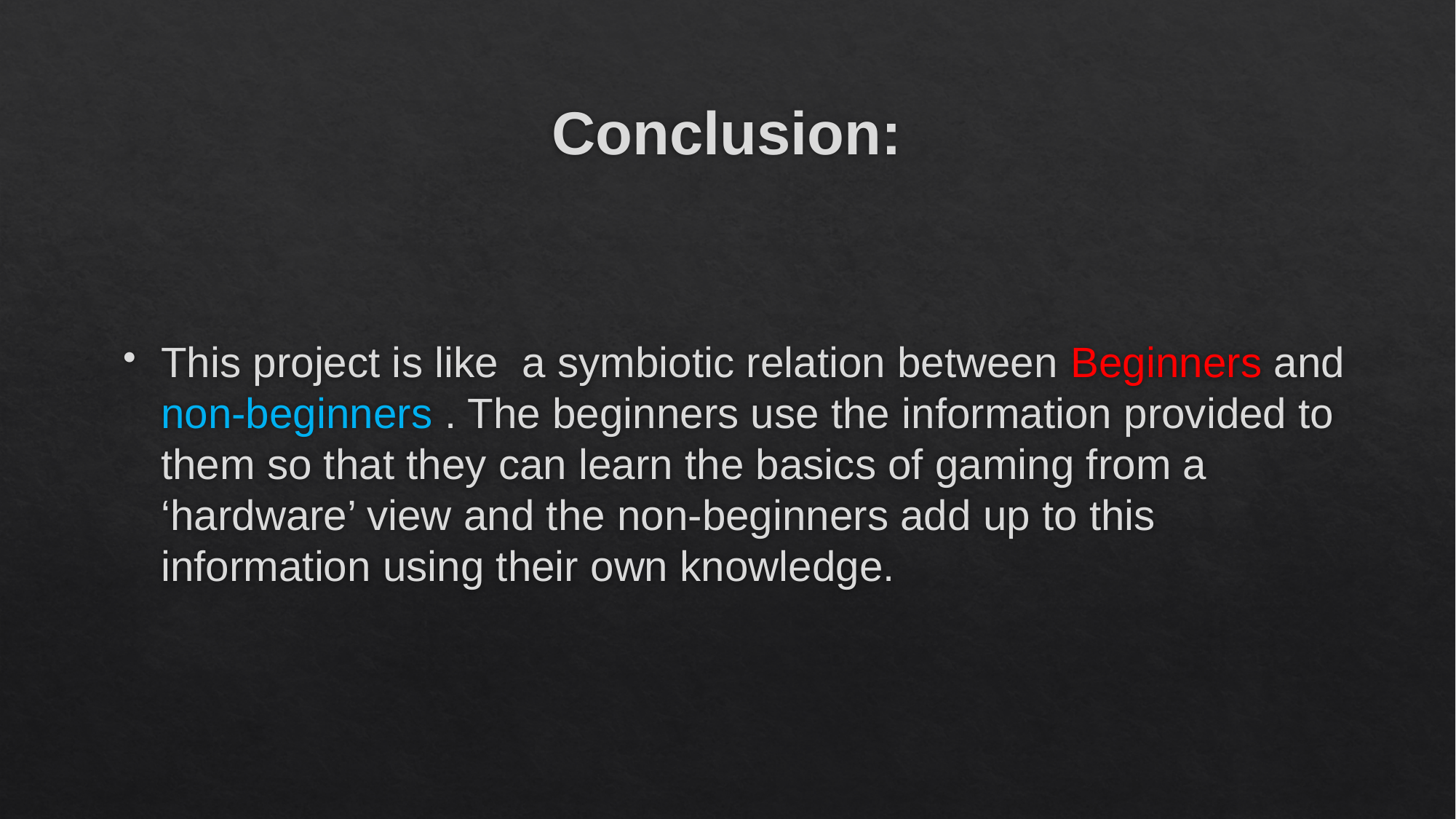

# Conclusion:
This project is like  a symbiotic relation between Beginners and non-beginners . The beginners use the information provided to them so that they can learn the basics of gaming from a ‘hardware’ view and the non-beginners add up to this information using their own knowledge.